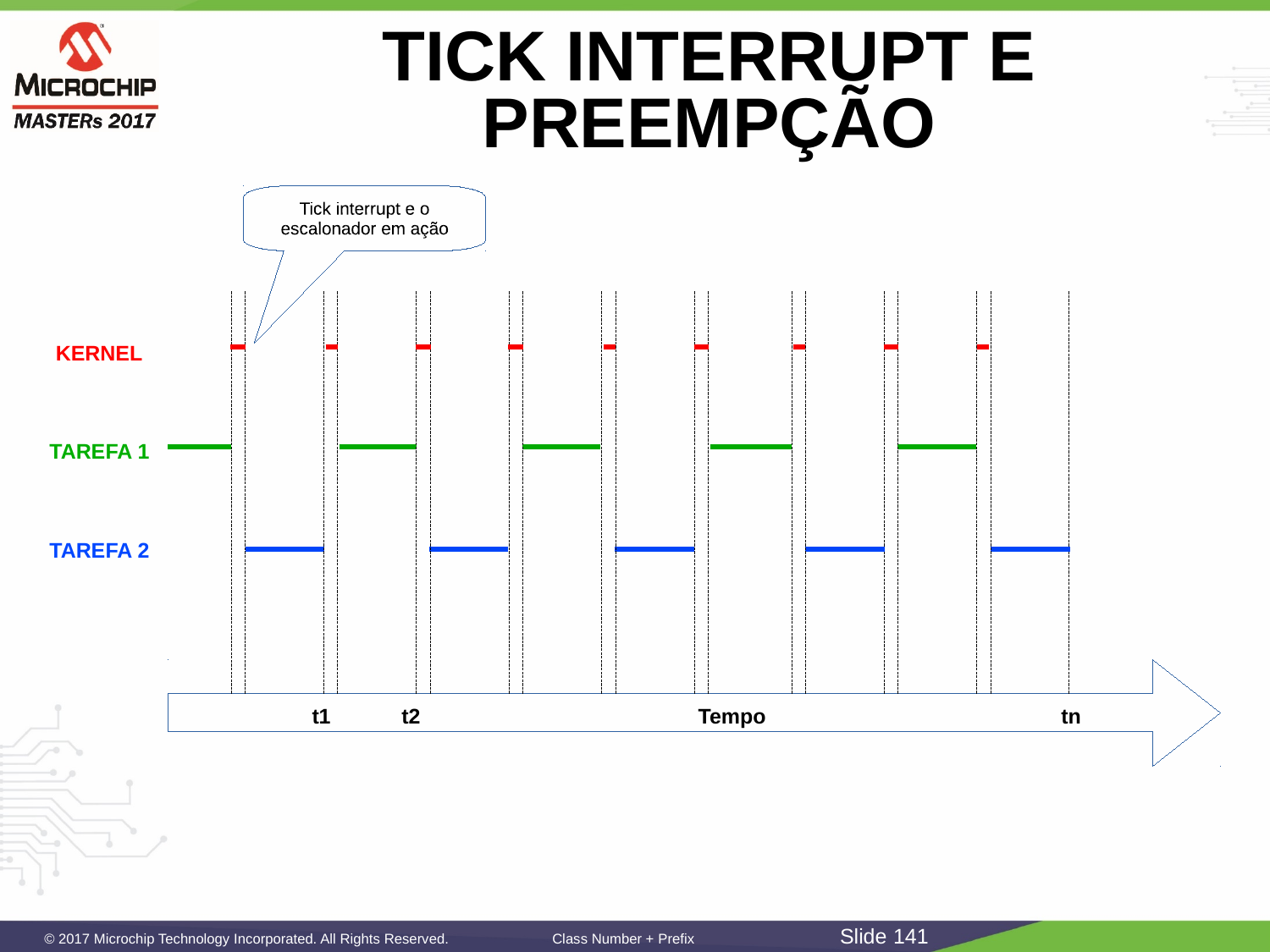

# TICK INTERRUPT E PREEMPÇÃO

KERNEL

TAREFA 1

TAREFA 2

t1            t2                                               Tempo                                                  tn